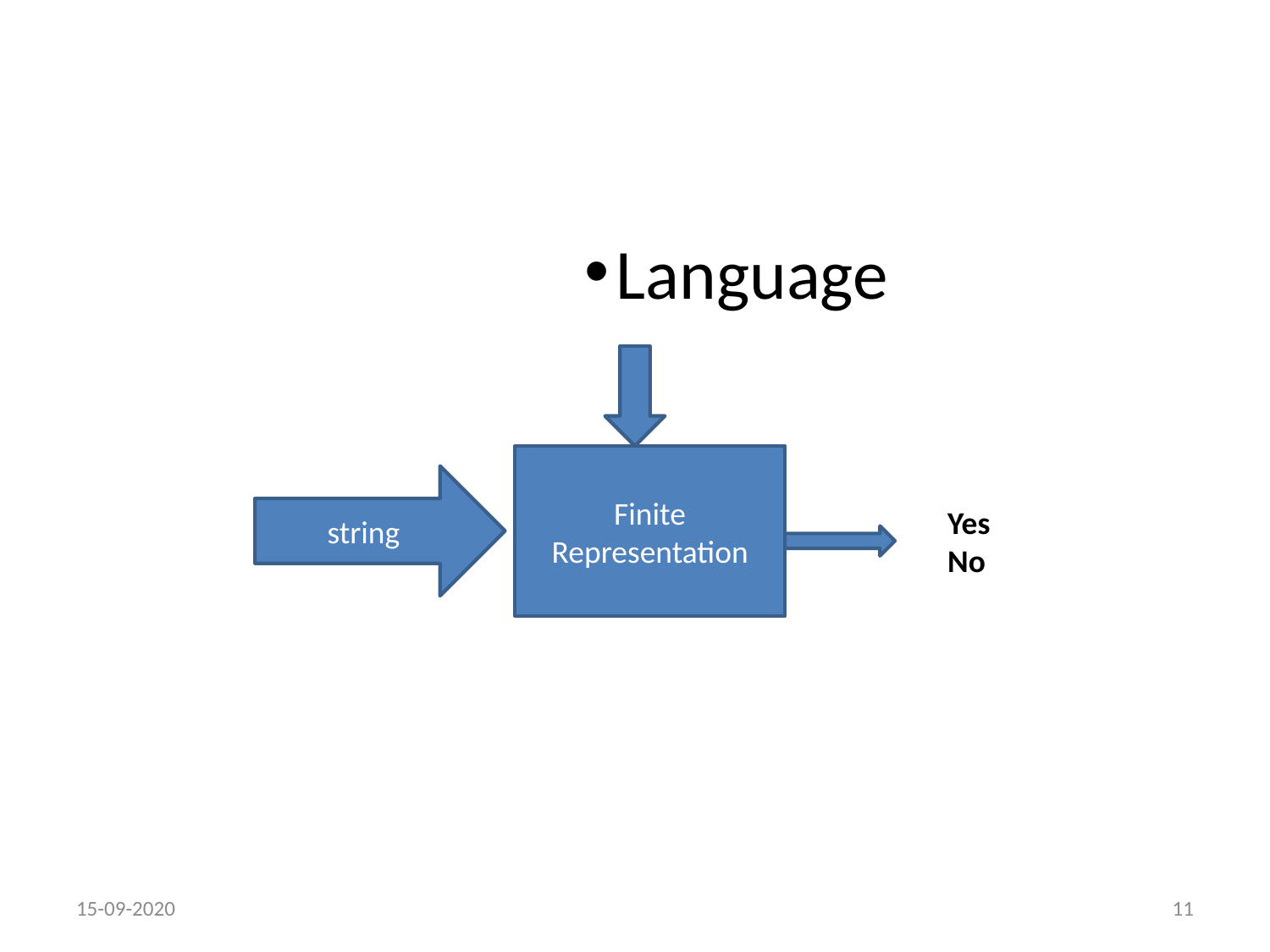

#
Language

Finite Representation
string
Yes
No

15-09-2020

11